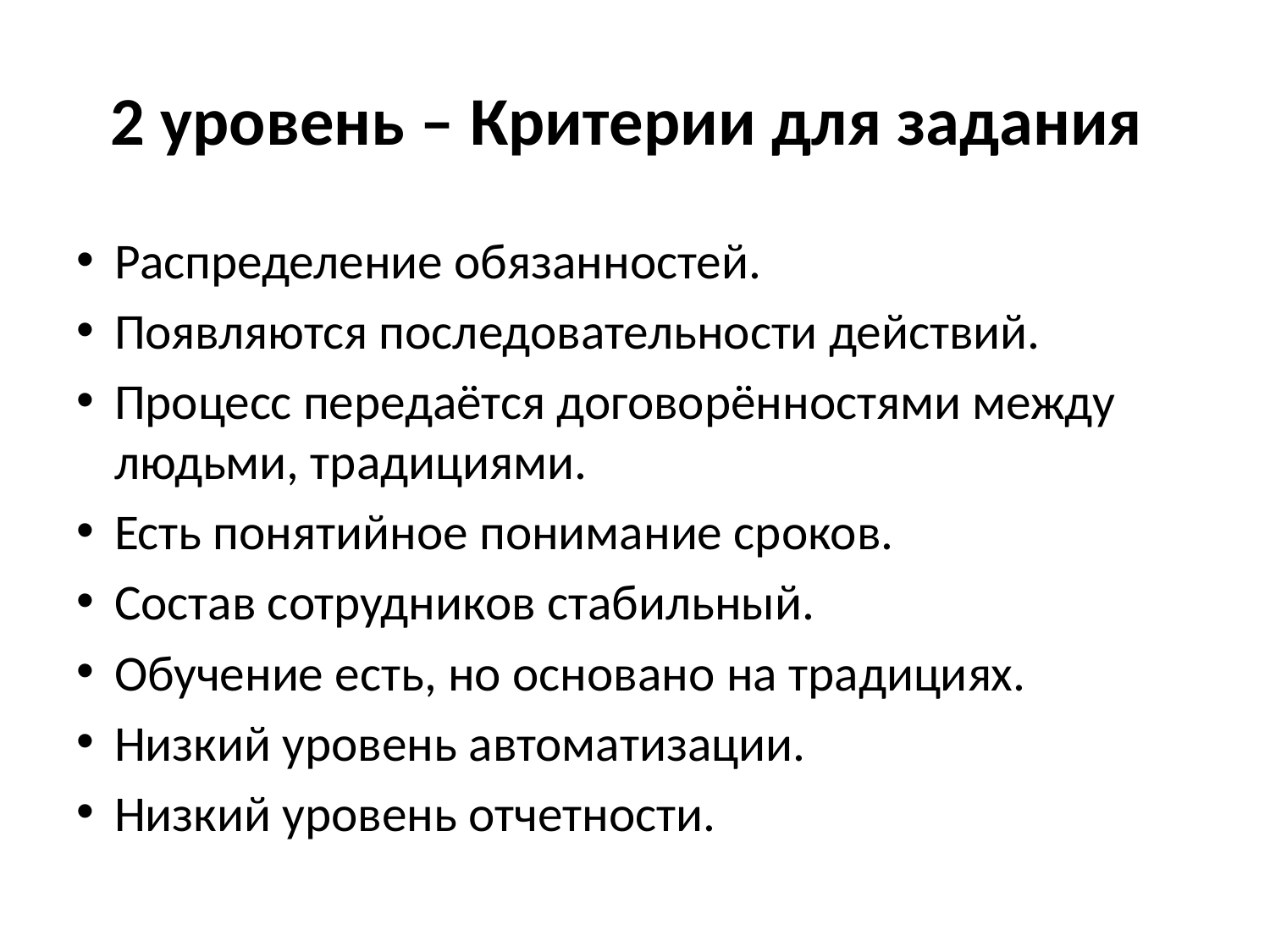

# 2 уровень – Критерии для задания
Распределение обязанностей.
Появляются последовательности действий.
Процесс передаётся договорённостями между людьми, традициями.
Есть понятийное понимание сроков.
Состав сотрудников стабильный.
Обучение есть, но основано на традициях.
Низкий уровень автоматизации.
Низкий уровень отчетности.